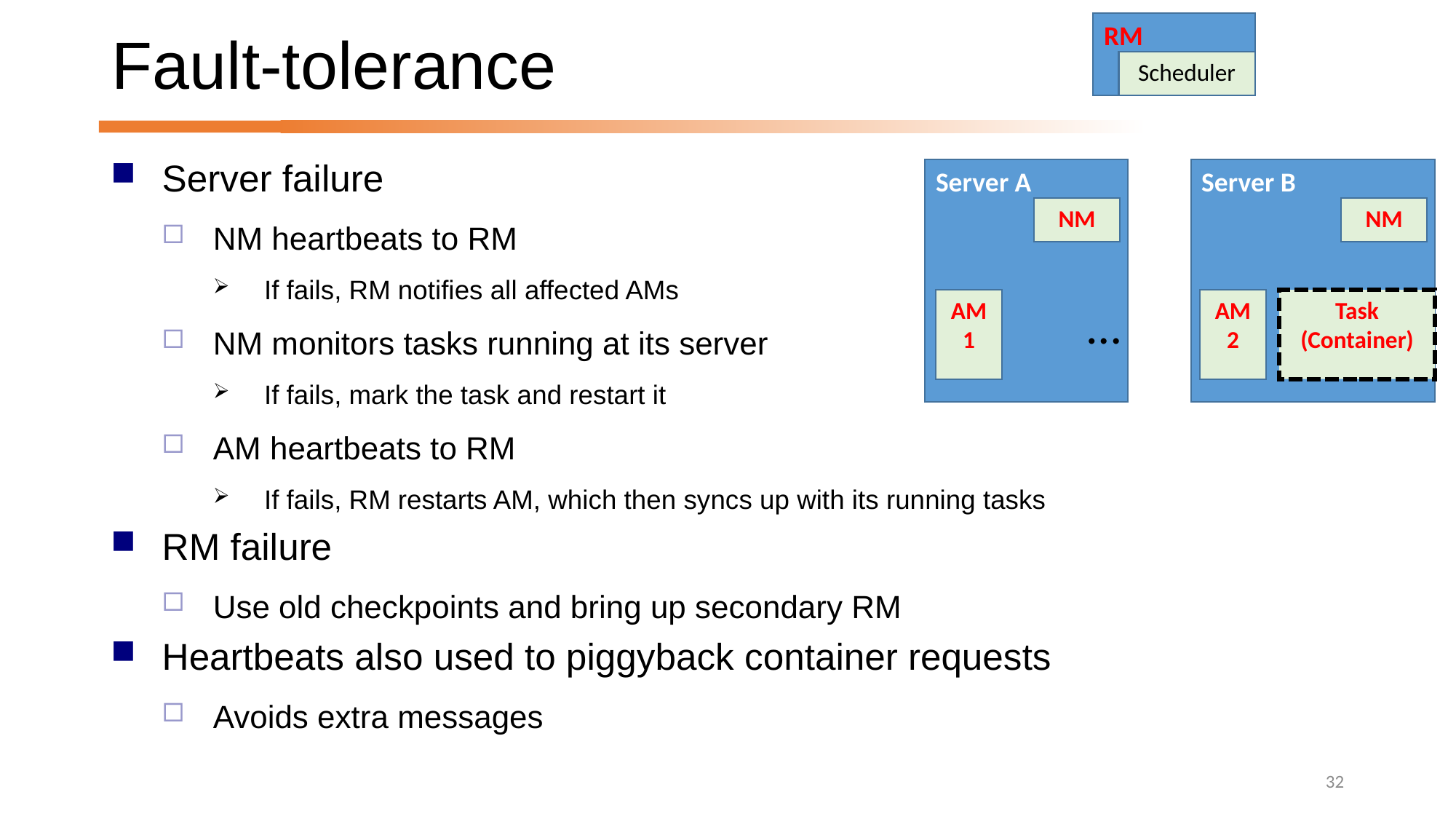

RM
Scheduler
Server A
Server B
NM
NM
AM 1
AM 2
Task (Container)
…
# Fault-tolerance
Server failure
NM heartbeats to RM
If fails, RM notifies all affected AMs
NM monitors tasks running at its server
If fails, mark the task and restart it
AM heartbeats to RM
If fails, RM restarts AM, which then syncs up with its running tasks
RM failure
Use old checkpoints and bring up secondary RM
Heartbeats also used to piggyback container requests
Avoids extra messages
32